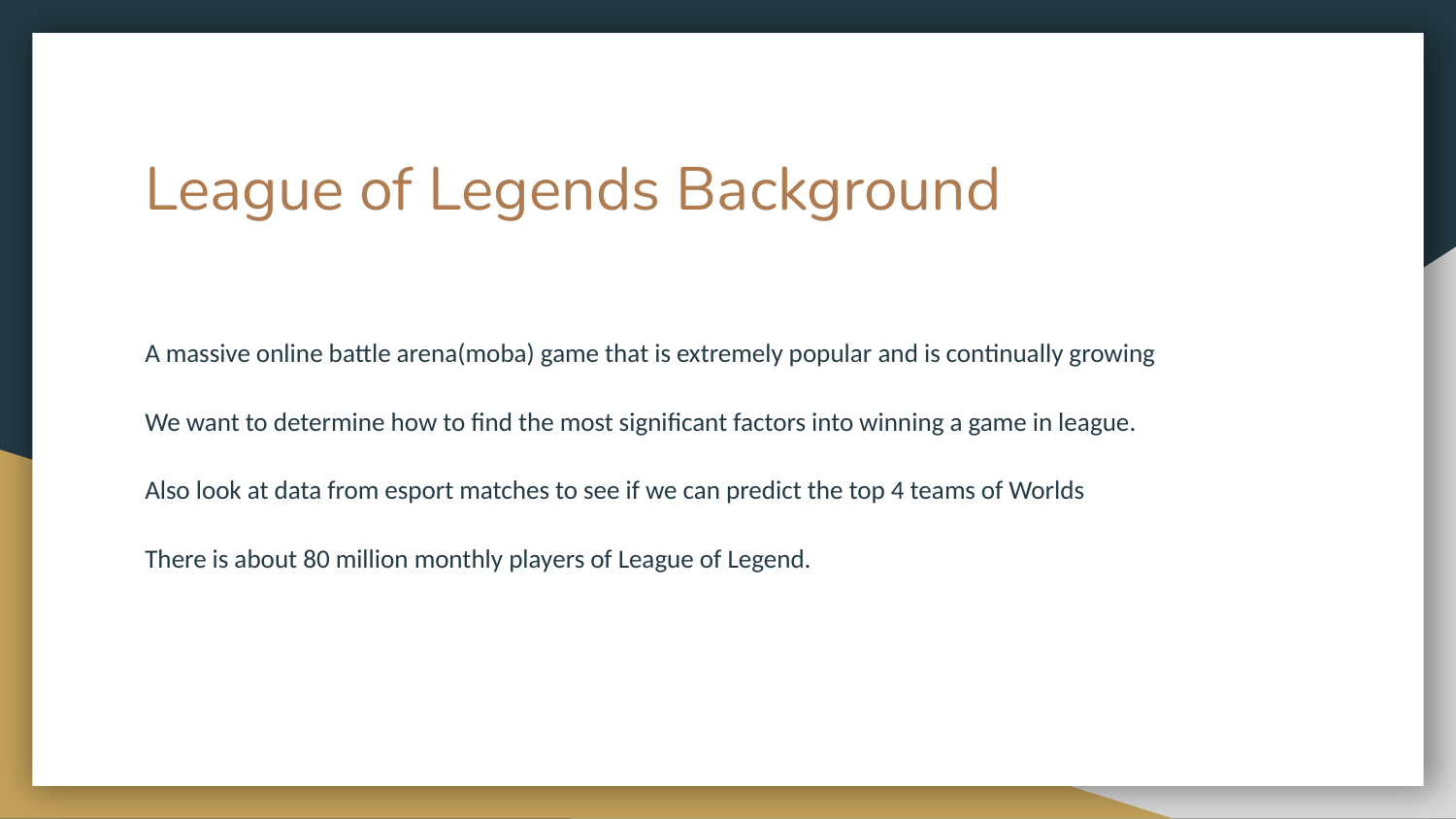

# League of Legends Background
A massive online battle arena(moba) game that is extremely popular and is continually growing
We want to determine how to find the most significant factors into winning a game in league.
Also look at data from esport matches to see if we can predict the top 4 teams of Worlds
There is about 80 million monthly players of League of Legend.